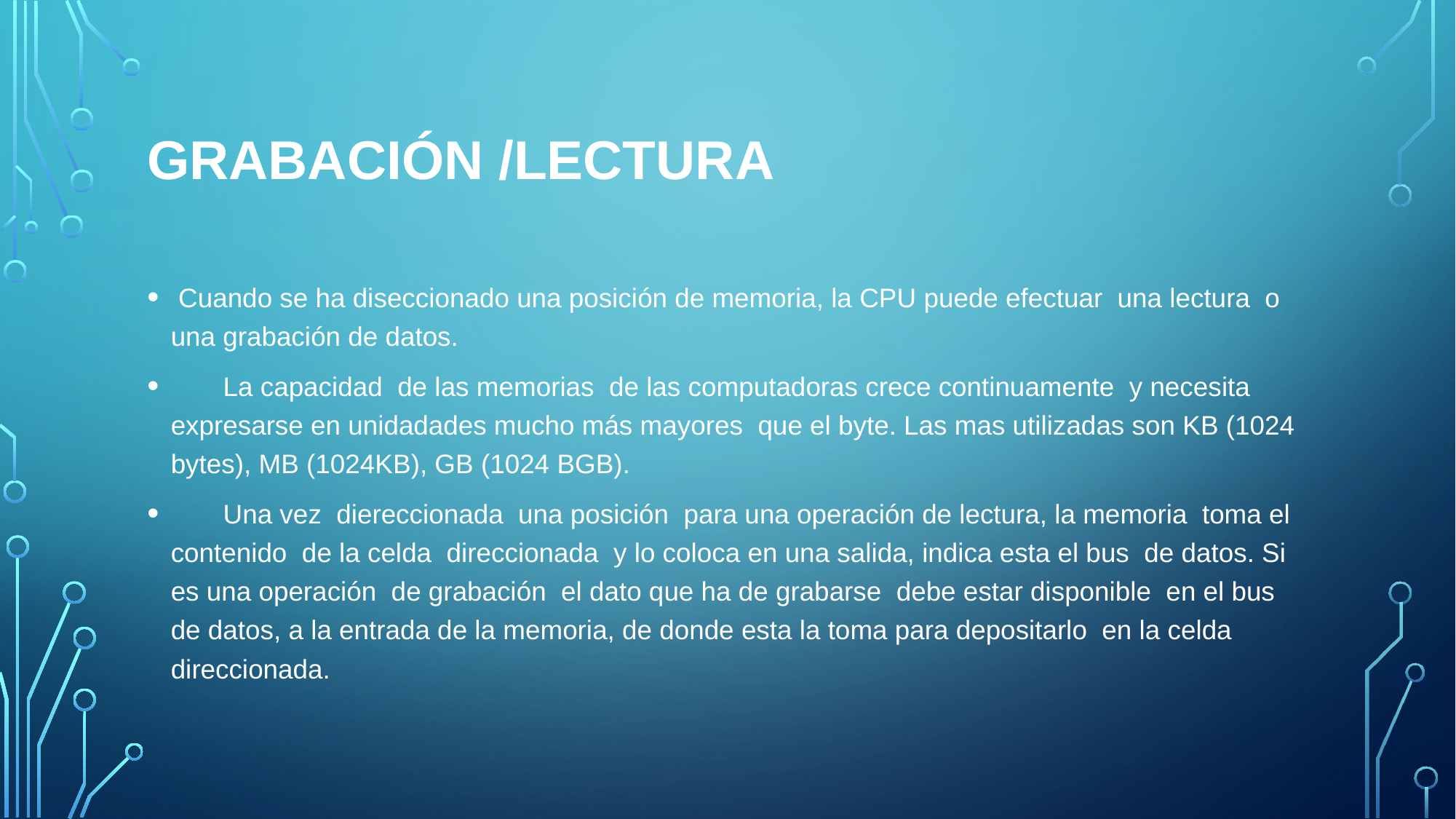

# Grabación /lectura
 Cuando se ha diseccionado una posición de memoria, la CPU puede efectuar  una lectura  o una grabación de datos.
       La capacidad  de las memorias  de las computadoras crece continuamente  y necesita expresarse en unidadades mucho más mayores  que el byte. Las mas utilizadas son KB (1024 bytes), MB (1024KB), GB (1024 BGB).
       Una vez  diereccionada  una posición  para una operación de lectura, la memoria  toma el contenido  de la celda  direccionada  y lo coloca en una salida, indica esta el bus  de datos. Si es una operación  de grabación  el dato que ha de grabarse  debe estar disponible  en el bus de datos, a la entrada de la memoria, de donde esta la toma para depositarlo  en la celda direccionada.